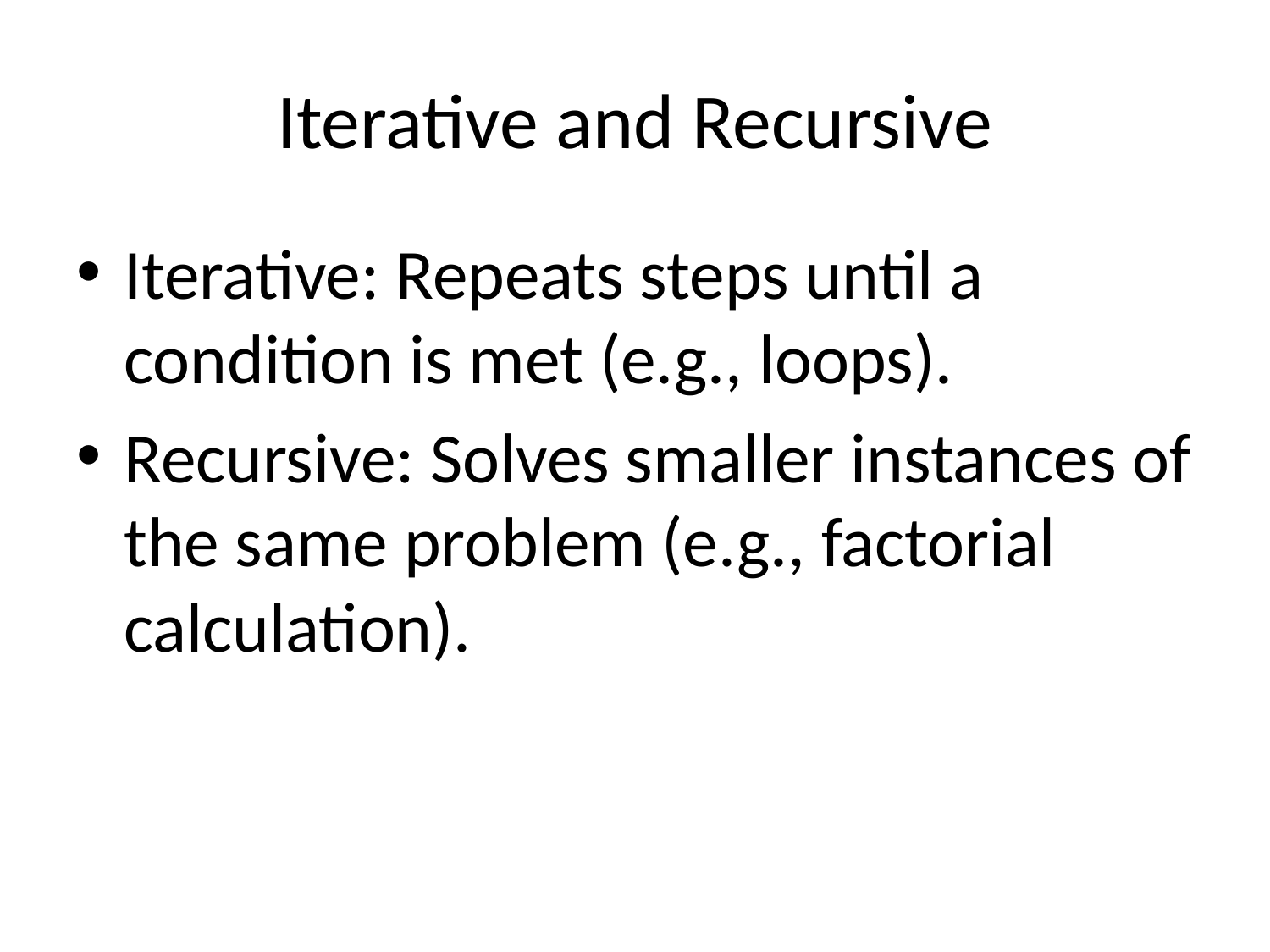

# Iterative and Recursive
Iterative: Repeats steps until a condition is met (e.g., loops).
Recursive: Solves smaller instances of the same problem (e.g., factorial calculation).